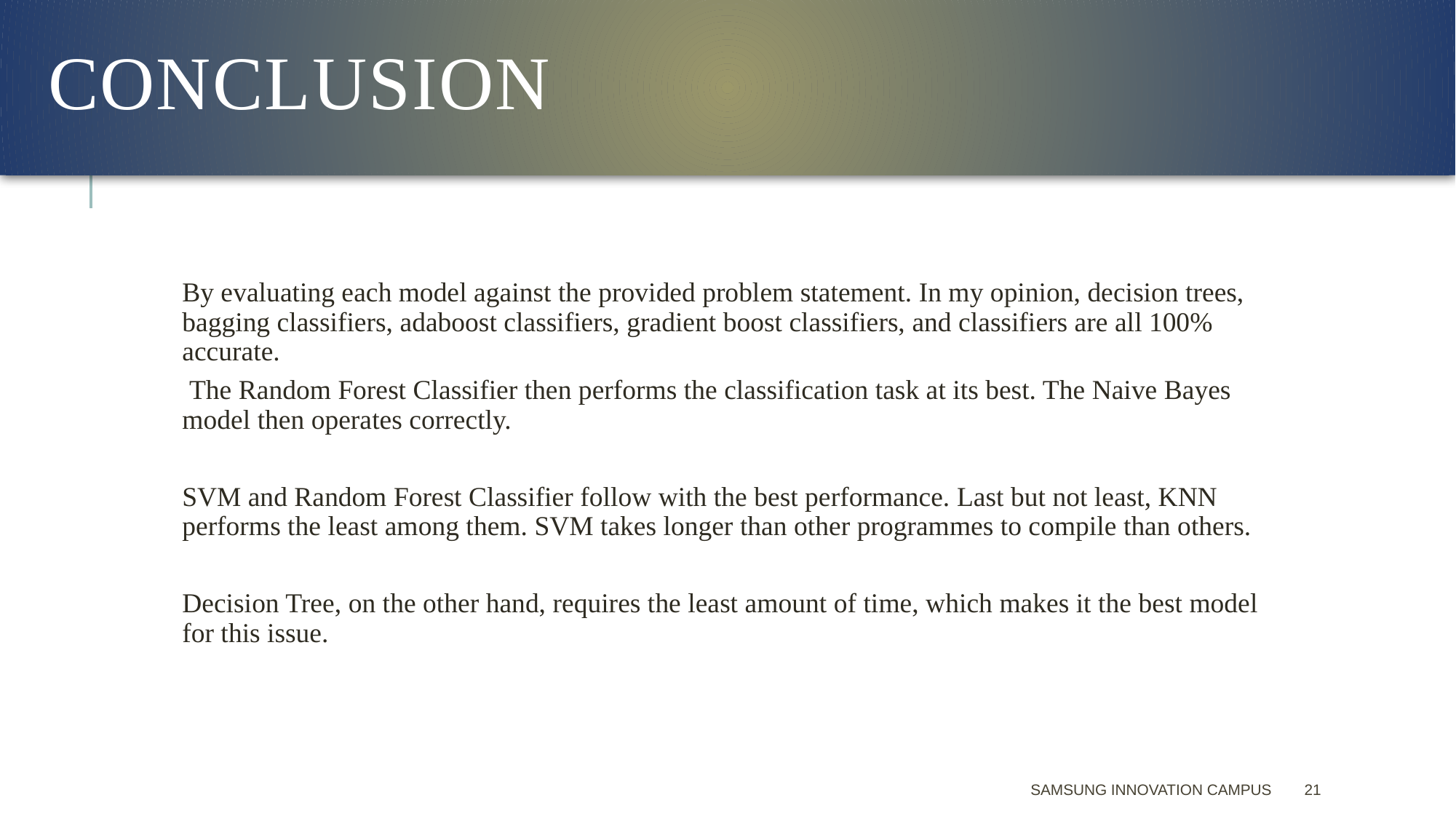

# Conclusion
By evaluating each model against the provided problem statement. In my opinion, decision trees, bagging classifiers, adaboost classifiers, gradient boost classifiers, and classifiers are all 100% accurate.
 The Random Forest Classifier then performs the classification task at its best. The Naive Bayes model then operates correctly.

SVM and Random Forest Classifier follow with the best performance. Last but not least, KNN performs the least among them. SVM takes longer than other programmes to compile than others.

Decision Tree, on the other hand, requires the least amount of time, which makes it the best model for this issue.
Samsung Innovation Campus
21